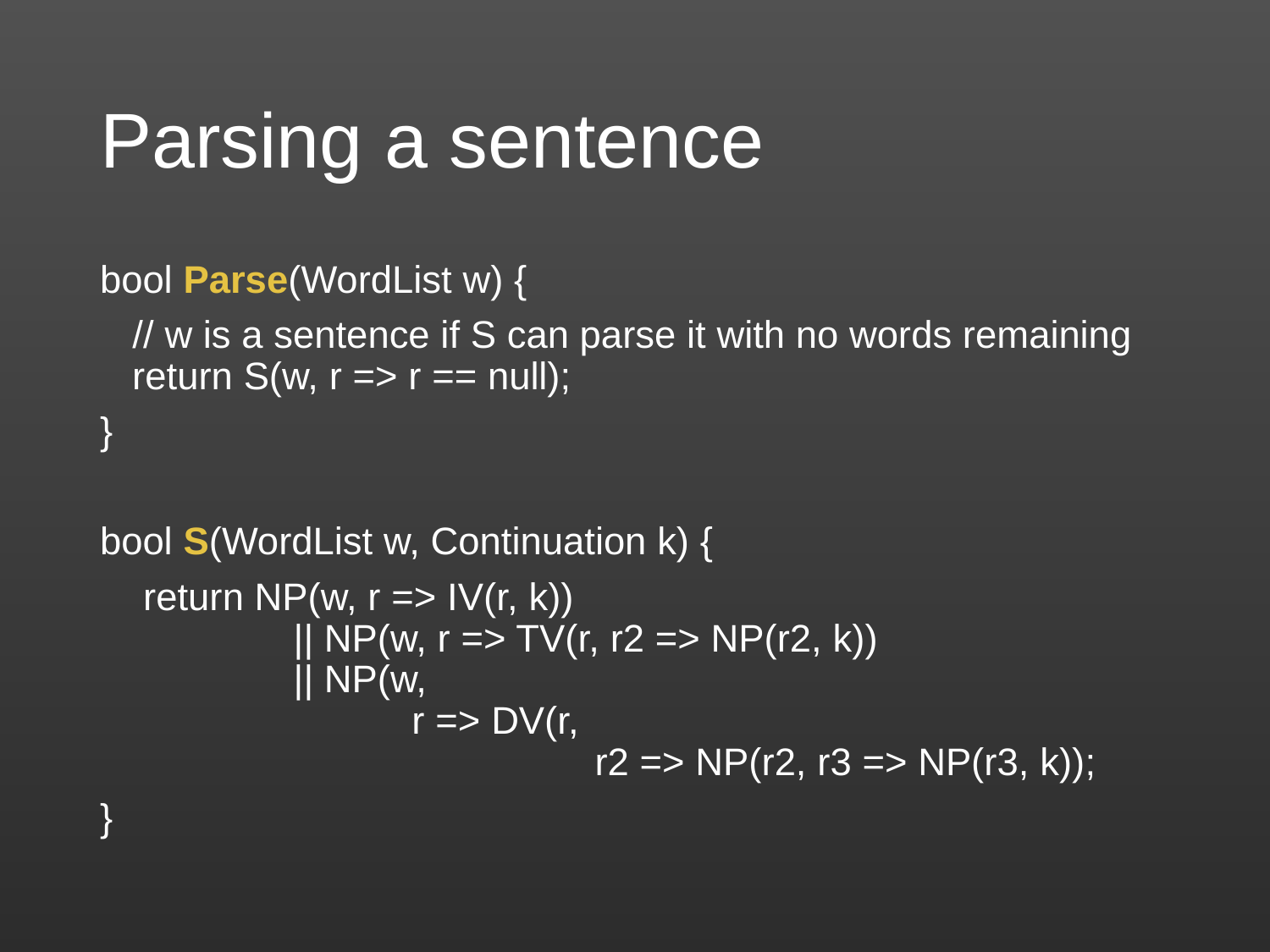

# Parsing a sentence
bool Parse(WordList w) {
   // w is a sentence if S can parse it with no words remaining
   return S(w, r => r == null);
}

bool S(WordList w, Continuation k) {
    return NP(w, r => IV(r, k))
                  || NP(w, r => TV(r, r2 => NP(r2, k))
                  || NP(w,
                             r => DV(r,
                                              r2 => NP(r2, r3 => NP(r3, k));
}